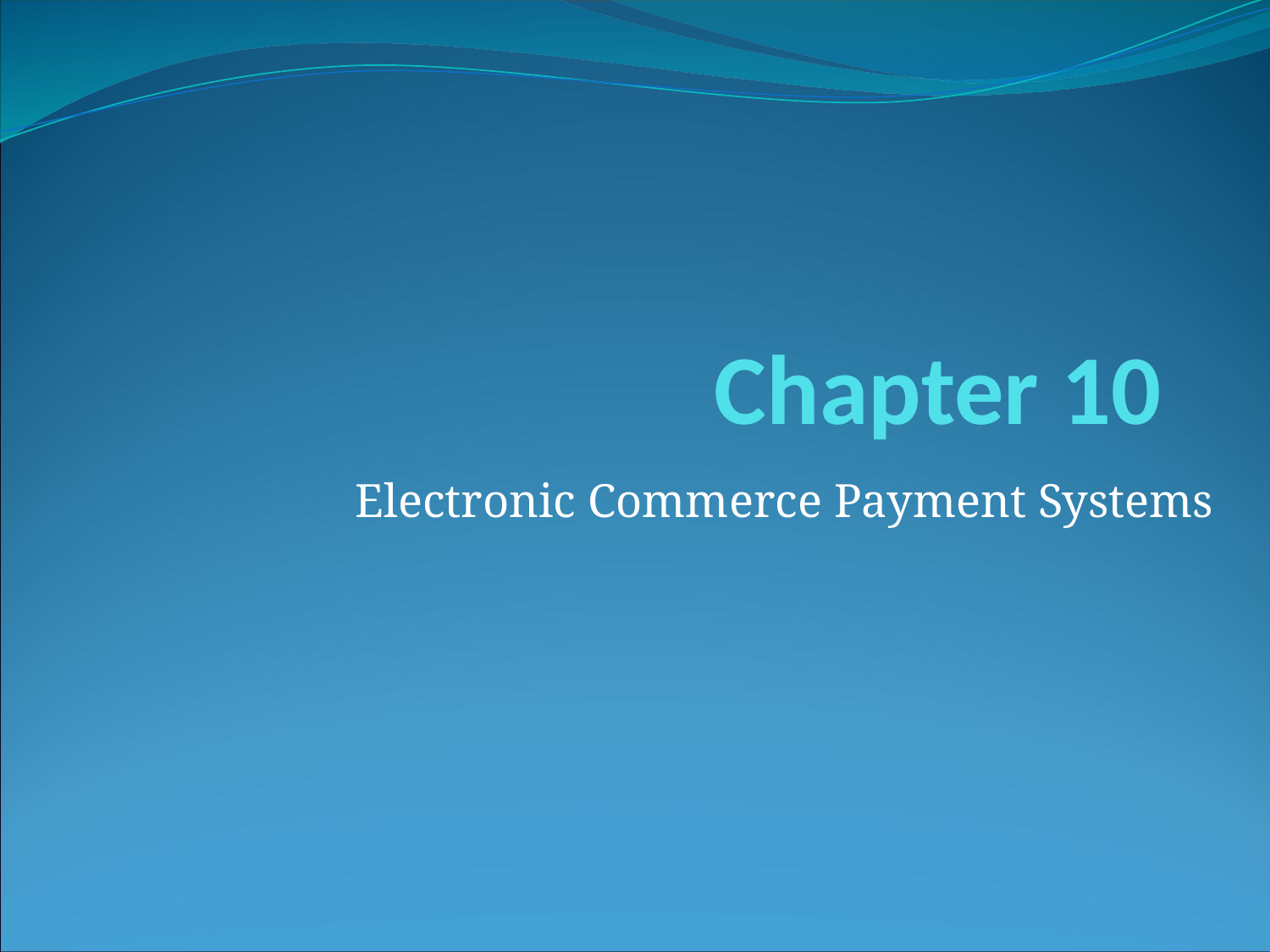

# Chapter 10
Electronic Commerce Payment Systems